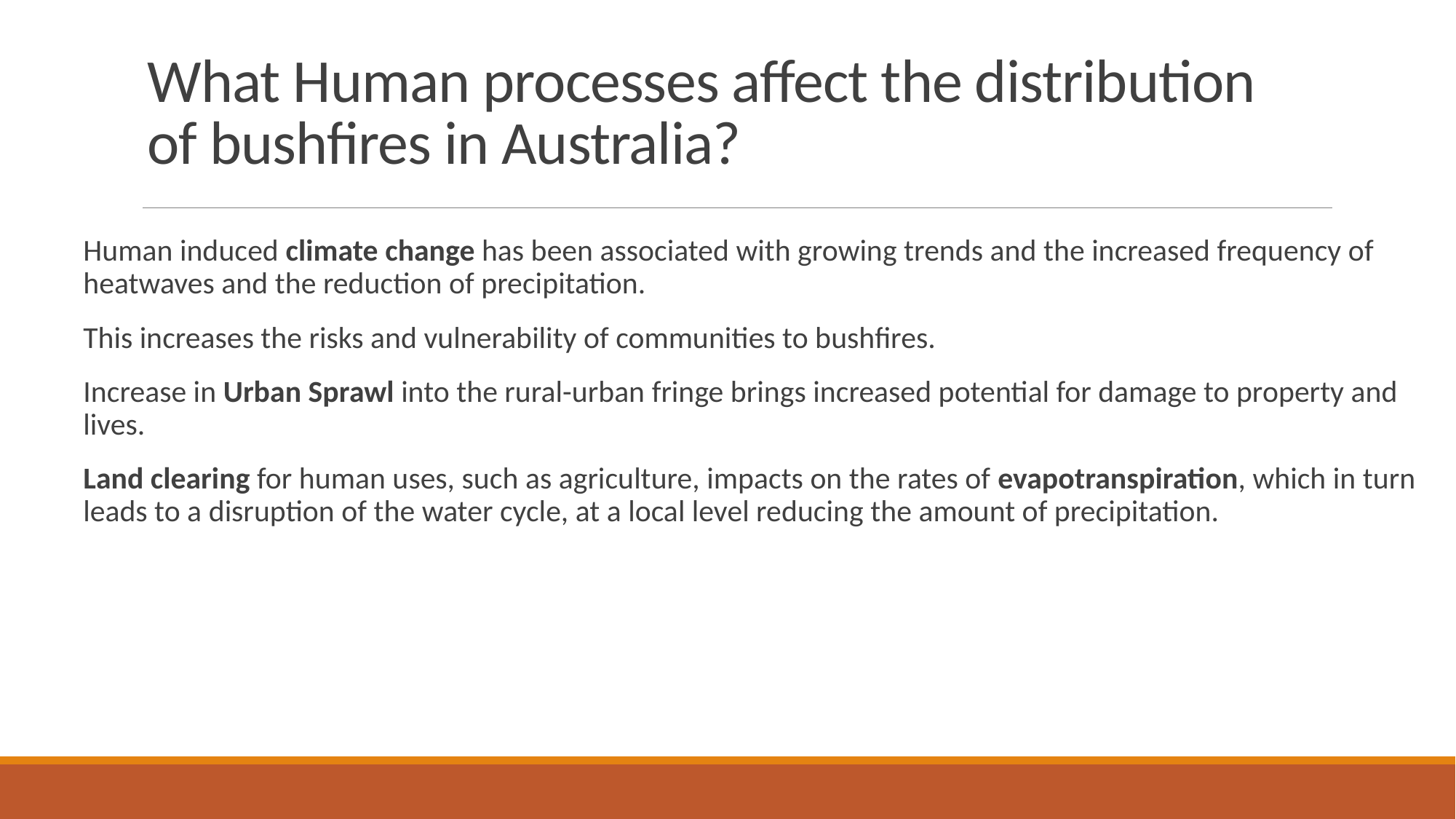

# What Human processes affect the distribution of bushfires in Australia?
Human induced climate change has been associated with growing trends and the increased frequency of heatwaves and the reduction of precipitation.
This increases the risks and vulnerability of communities to bushfires.
Increase in Urban Sprawl into the rural-urban fringe brings increased potential for damage to property and lives.
Land clearing for human uses, such as agriculture, impacts on the rates of evapotranspiration, which in turn leads to a disruption of the water cycle, at a local level reducing the amount of precipitation.